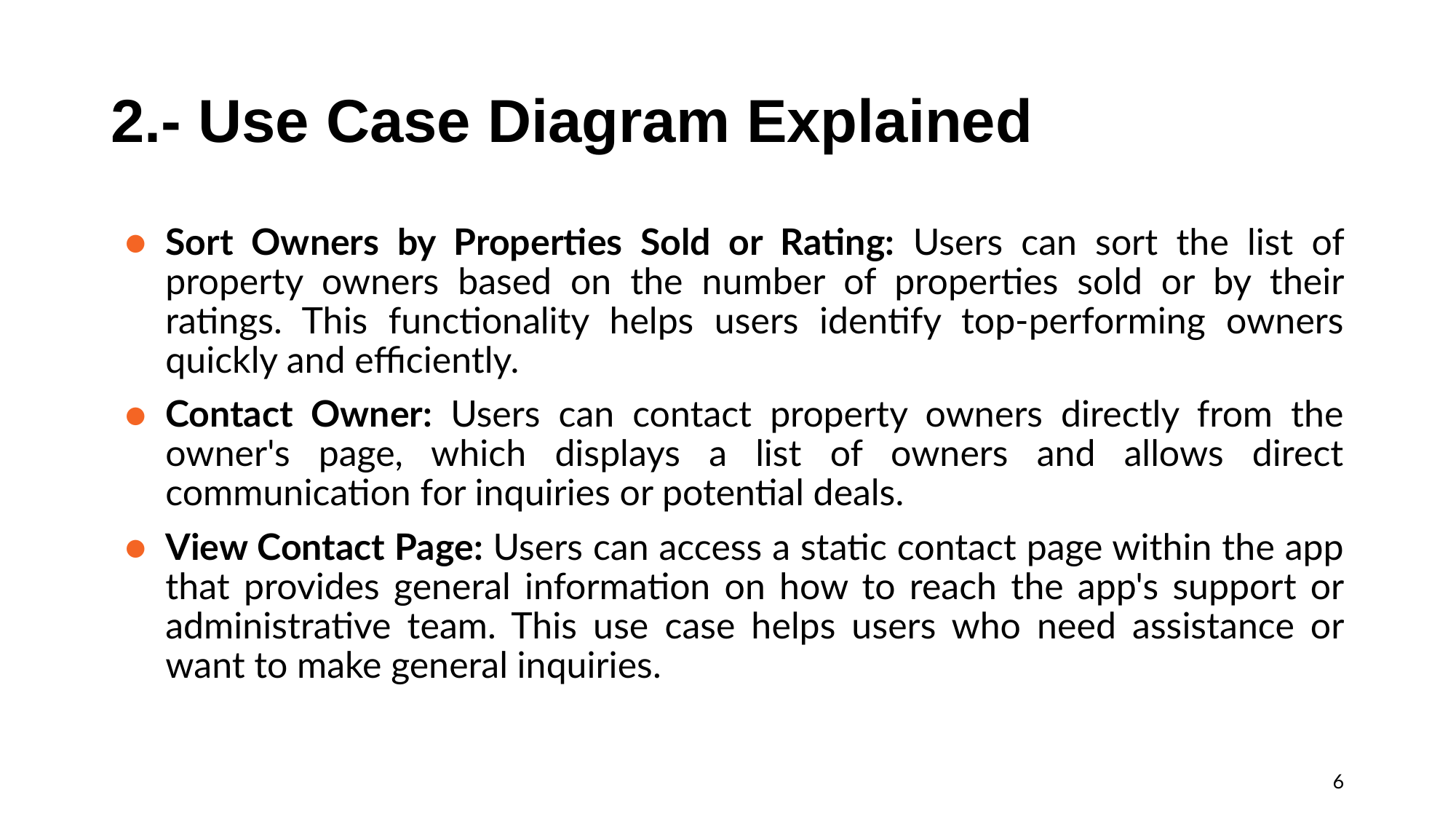

# 2.- Use Case Diagram Explained
Sort Owners by Properties Sold or Rating: Users can sort the list of property owners based on the number of properties sold or by their ratings. This functionality helps users identify top-performing owners quickly and efficiently.
Contact Owner: Users can contact property owners directly from the owner's page, which displays a list of owners and allows direct communication for inquiries or potential deals.
View Contact Page: Users can access a static contact page within the app that provides general information on how to reach the app's support or administrative team. This use case helps users who need assistance or want to make general inquiries.
6